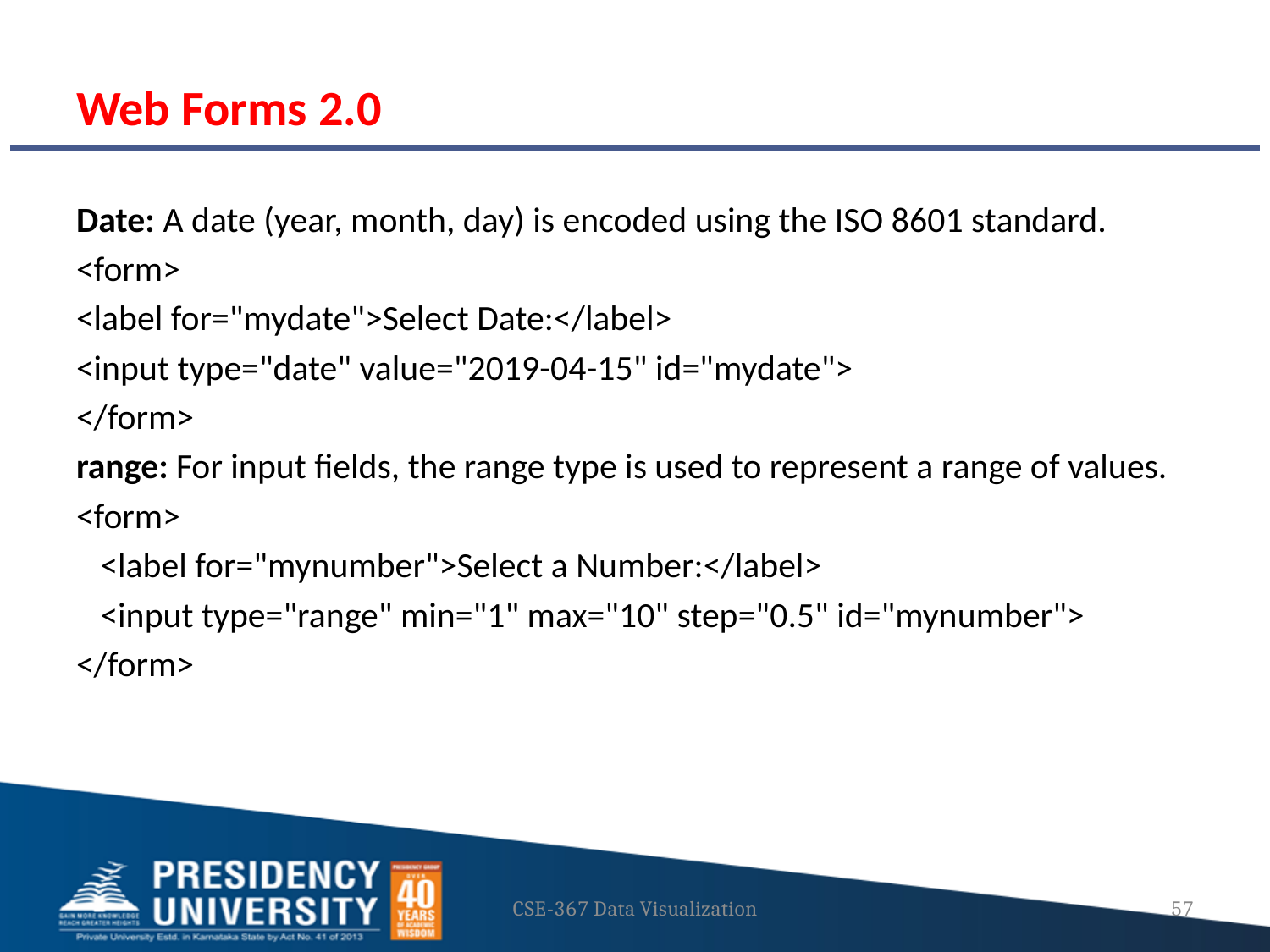

# Web Forms 2.0
Date: A date (year, month, day) is encoded using the ISO 8601 standard.
<form>
<label for="mydate">Select Date:</label>
<input type="date" value="2019-04-15" id="mydate">
</form>
range: For input fields, the range type is used to represent a range of values.
<form>
   <label for="mynumber">Select a Number:</label>
   <input type="range" min="1" max="10" step="0.5" id="mynumber">
</form>
CSE-367 Data Visualization
57